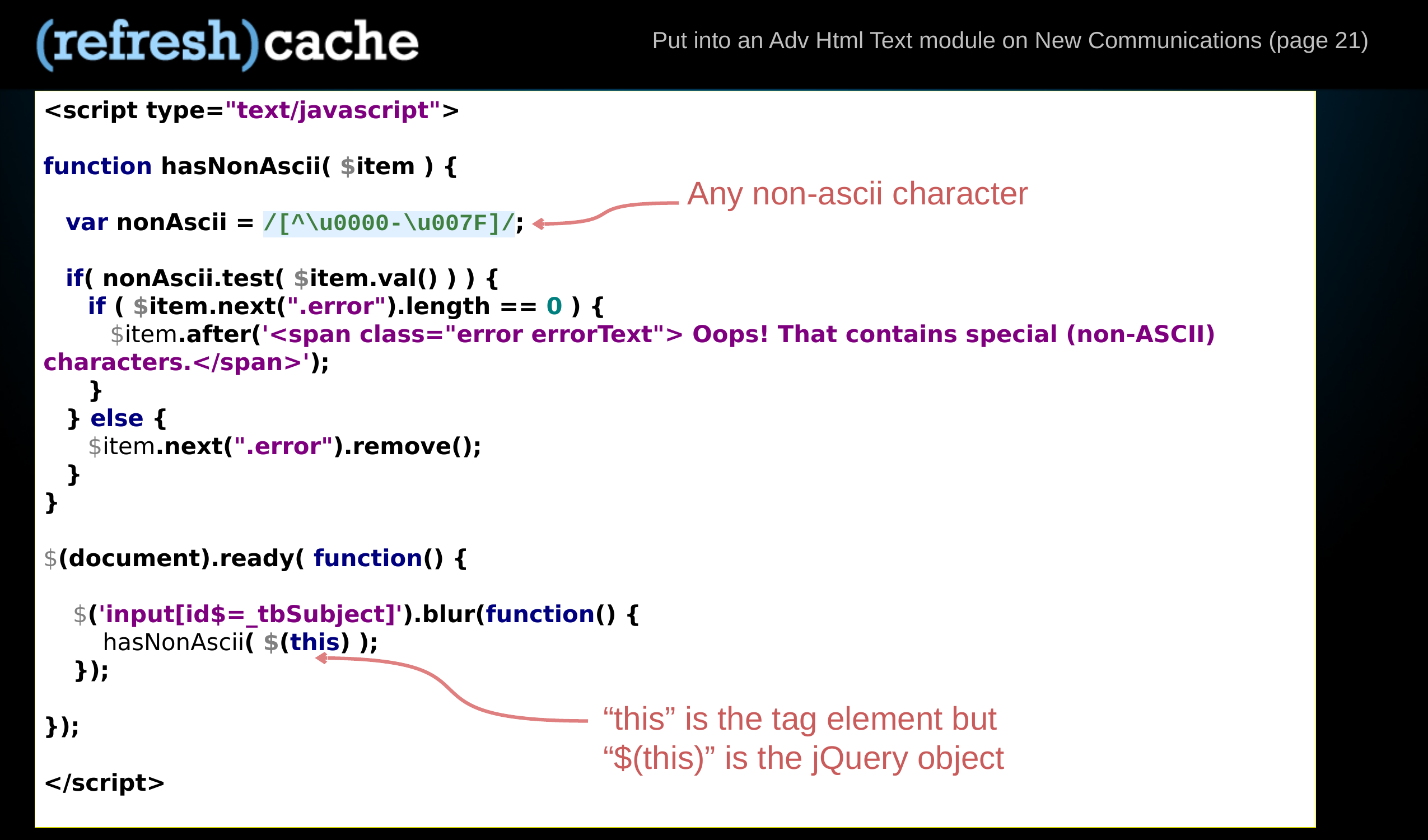

Put into an Adv Html Text module on New Communications (page 21)
<script type="text/javascript">

function hasNonAscii( $item ) {

   var nonAscii = /[^\u0000-\u007F]/;

   if( nonAscii.test( $item.val() ) ) {
      if ( $item.next(".error").length == 0 ) {
         $item.after('<span class="error errorText"> Oops! That contains special (non-ASCII) characters.</span>');
      }
   } else {
      $item.next(".error").remove();
   }
}

$(document).ready( function() {

    $('input[id$=_tbSubject]').blur(function() {
        hasNonAscii( $(this) );
    });

});

</script>

Any non-ascii character
“this” is the tag element but
“$(this)” is the jQuery object